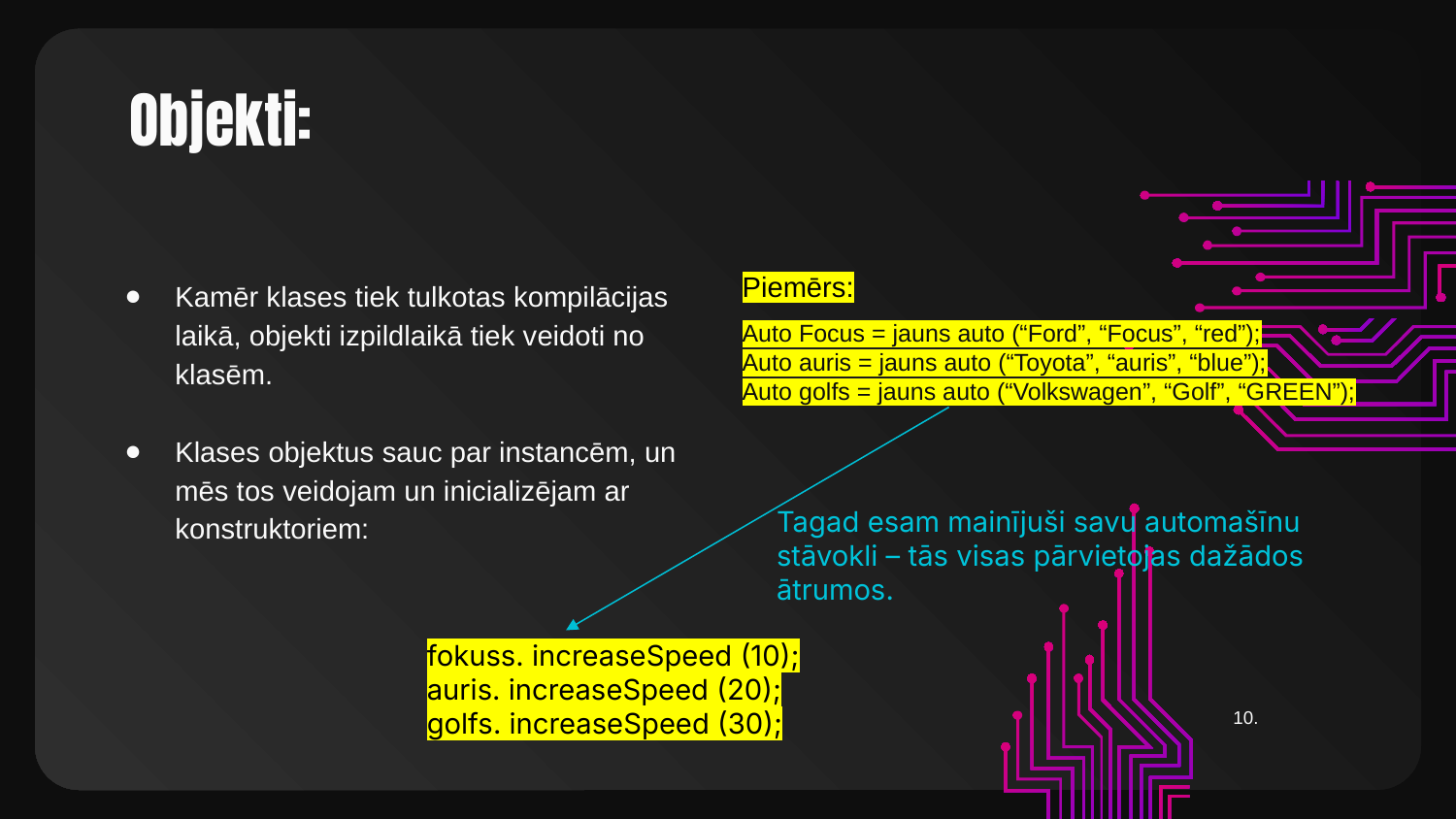

# Objekti:
Kamēr klases tiek tulkotas kompilācijas laikā, objekti izpildlaikā tiek veidoti no klasēm.

Klases objektus sauc par instancēm, un mēs tos veidojam un inicializējam ar konstruktoriem:
Piemērs:
Auto Focus = jauns auto (“Ford”, “Focus”, “red”);
Auto auris = jauns auto (“Toyota”, “auris”, “blue”);
Auto golfs = jauns auto (“Volkswagen”, “Golf”, “GREEN”);

Tagad esam mainījuši savu automašīnu stāvokli – tās visas pārvietojas dažādos ātrumos.
fokuss. increaseSpeed (10);
auris. increaseSpeed (20);
golfs. increaseSpeed (30);
10.